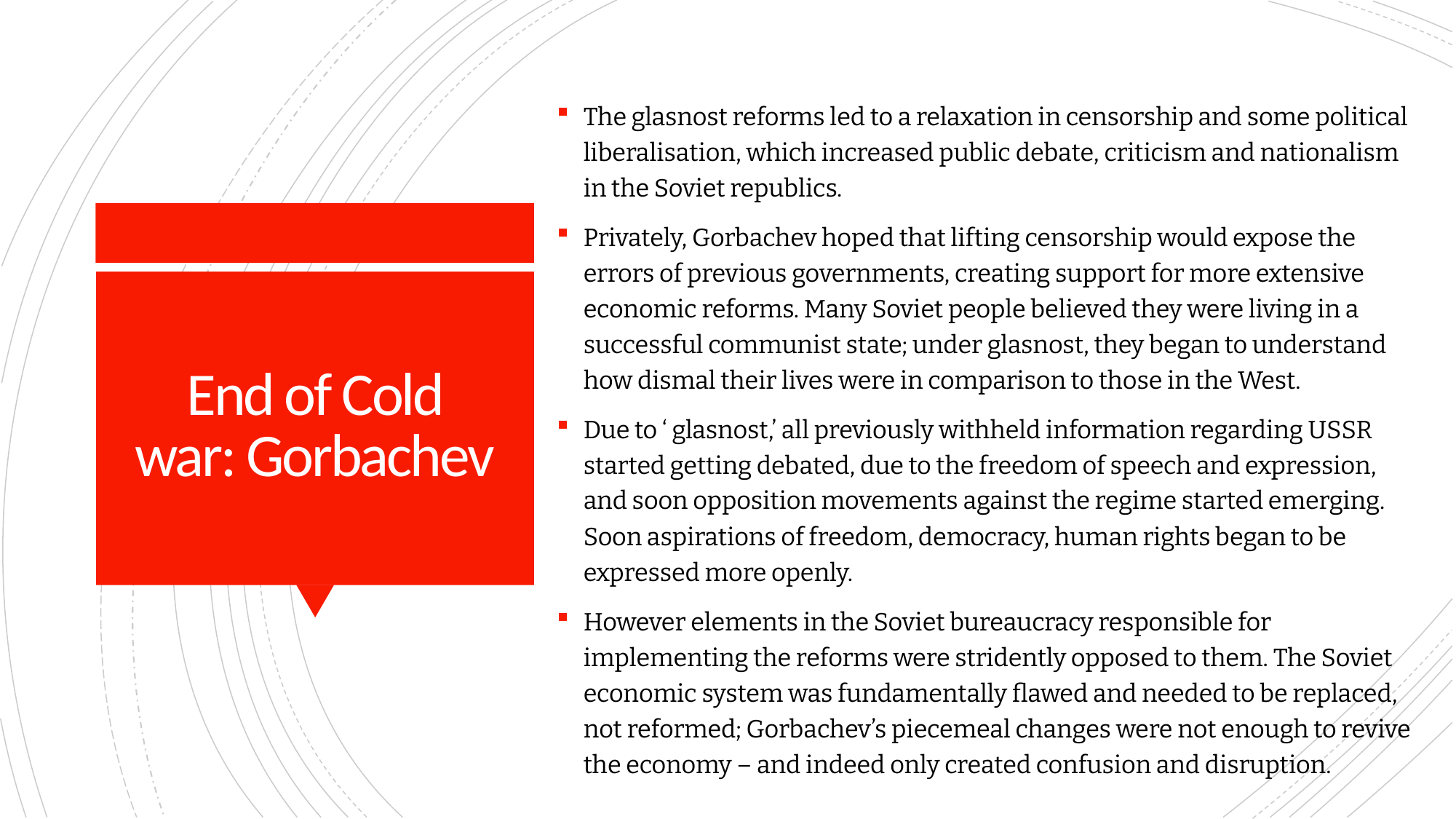

The glasnost reforms led to a relaxation in censorship and some political liberalisation, which increased public debate, criticism and nationalism in the Soviet republics.
Privately, Gorbachev hoped that lifting censorship would expose the errors of previous governments, creating support for more extensive economic reforms. Many Soviet people believed they were living in a successful communist state; under glasnost, they began to understand how dismal their lives were in comparison to those in the West.
Due to ‘ glasnost,’ all previously withheld information regarding USSR started getting debated, due to the freedom of speech and expression, and soon opposition movements against the regime started emerging. Soon aspirations of freedom, democracy, human rights began to be expressed more openly.
However elements in the Soviet bureaucracy responsible for implementing the reforms were stridently opposed to them. The Soviet economic system was fundamentally flawed and needed to be replaced, not reformed; Gorbachev’s piecemeal changes were not enough to revive the economy – and indeed only created confusion and disruption.

# End of Cold war: Gorbachev